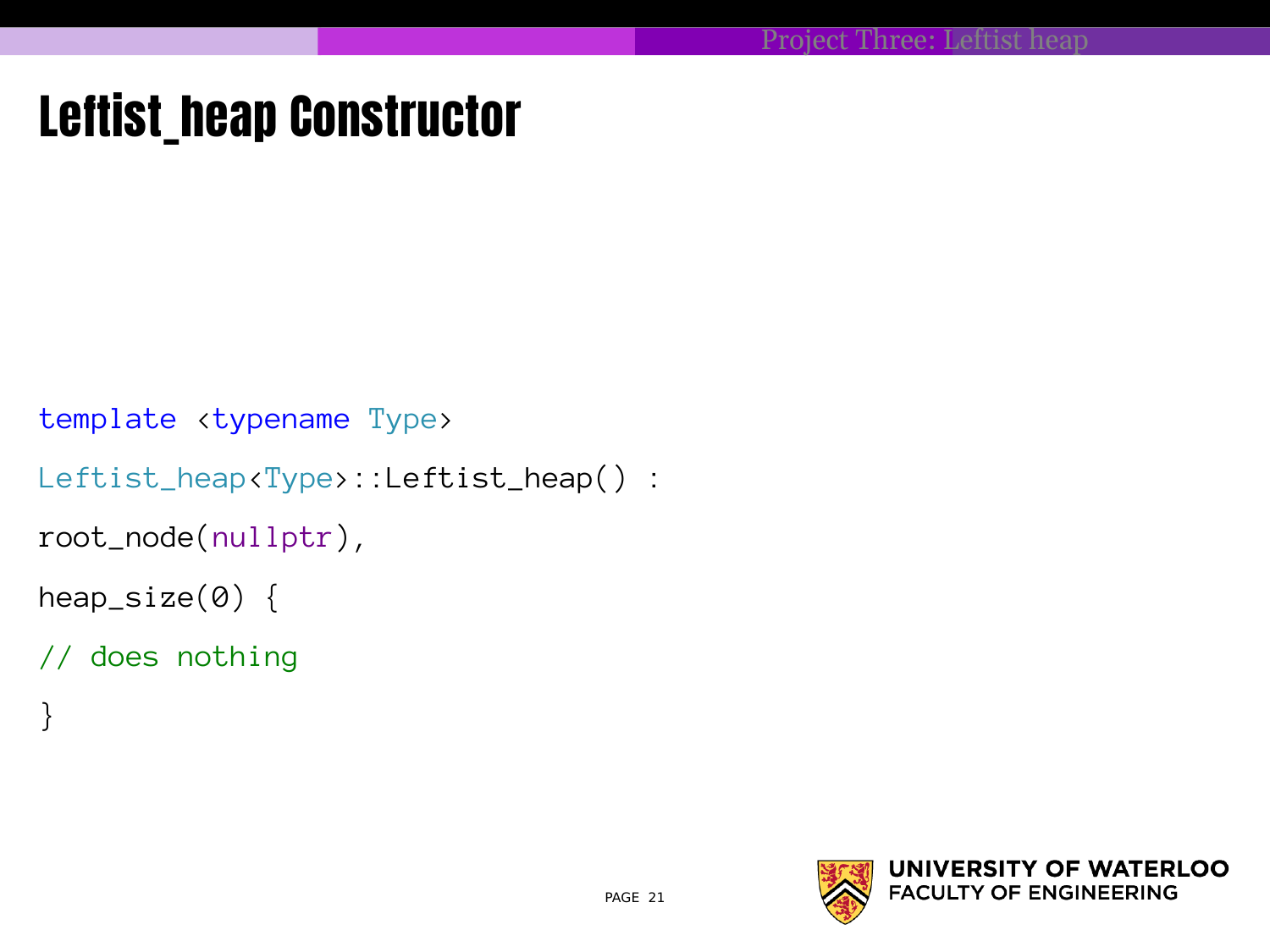

# Leftist_heap Constructor

template <typename Type>
Leftist_heap<Type>::Leftist_heap() :
root_node(nullptr),
heap_size(0) {
// does nothing
}
PAGE  21